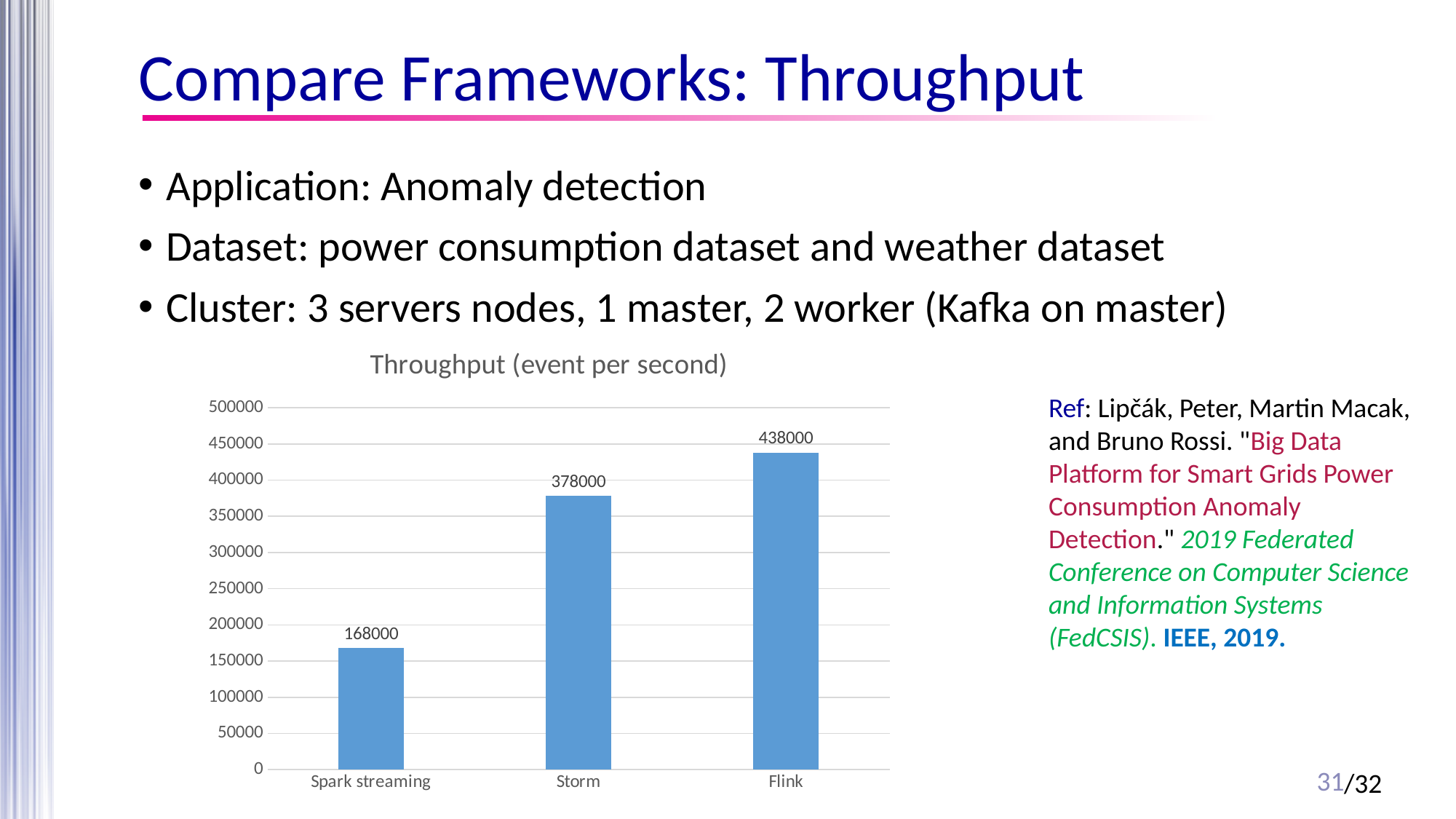

# Compare Frameworks: Throughput
Application: Anomaly detection
Dataset: power consumption dataset and weather dataset
Cluster: 3 servers nodes, 1 master, 2 worker (Kafka on master)

### Chart: Throughput (event per second)

| Category | Column1 |
|---|---|
| Spark streaming | 168000.0 |
| Storm | 378000.0 |
| Flink | 438000.0 |
Ref: Lipčák, Peter, Martin Macak, and Bruno Rossi. "Big Data Platform for Smart Grids Power Consumption Anomaly Detection." 2019 Federated Conference on Computer Science and Information Systems (FedCSIS). IEEE, 2019.
31